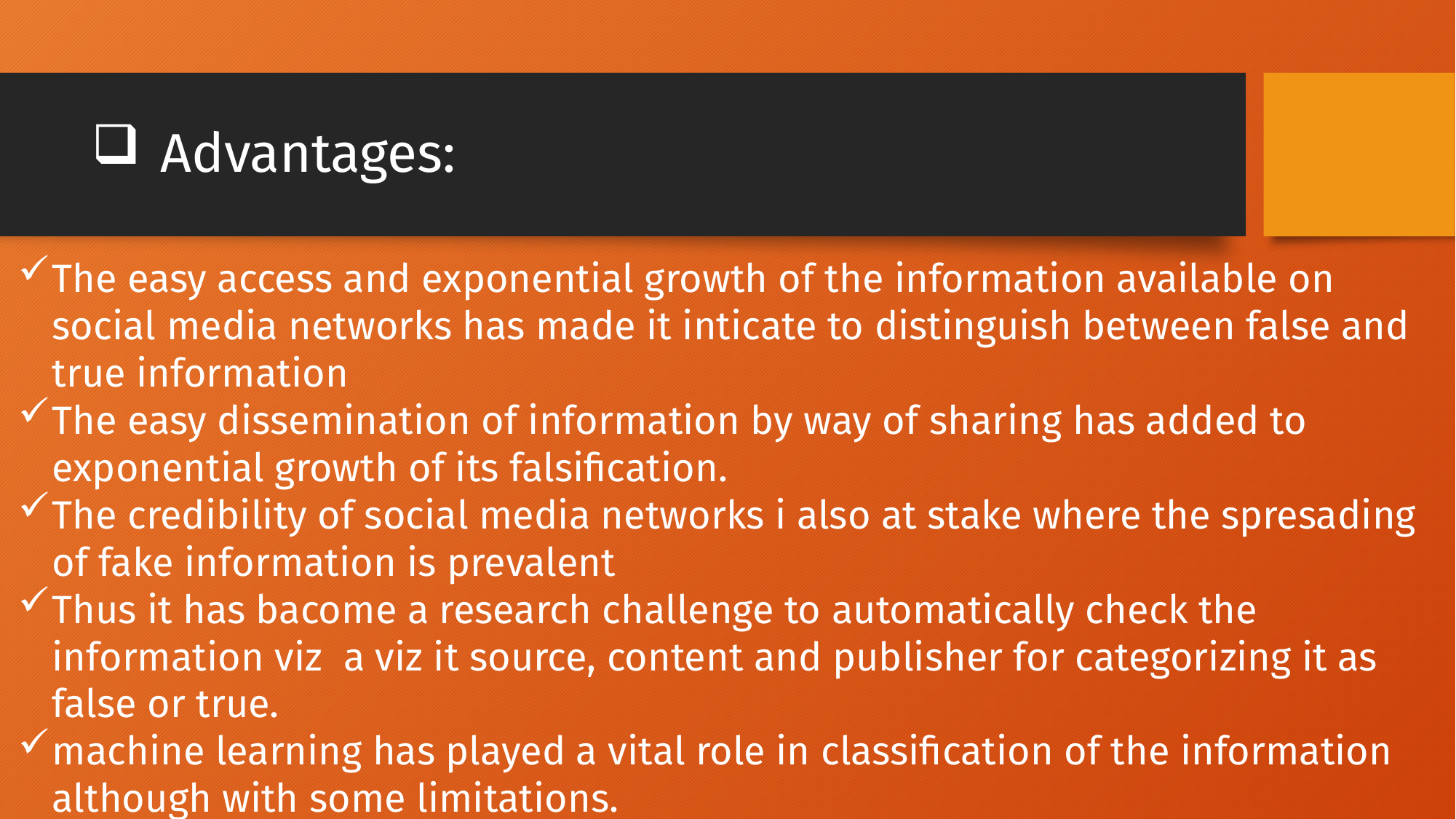

# Advantages:
The easy access and exponential growth of the information available on social media networks has made it inticate to distinguish between false and true information
The easy dissemination of information by way of sharing has added to exponential growth of its falsification.
The credibility of social media networks i also at stake where the spresading of fake information is prevalent
Thus it has bacome a research challenge to automatically check the information viz  a viz it source, content and publisher for categorizing it as false or true.
machine learning has played a vital role in classification of the information although with some limitations.